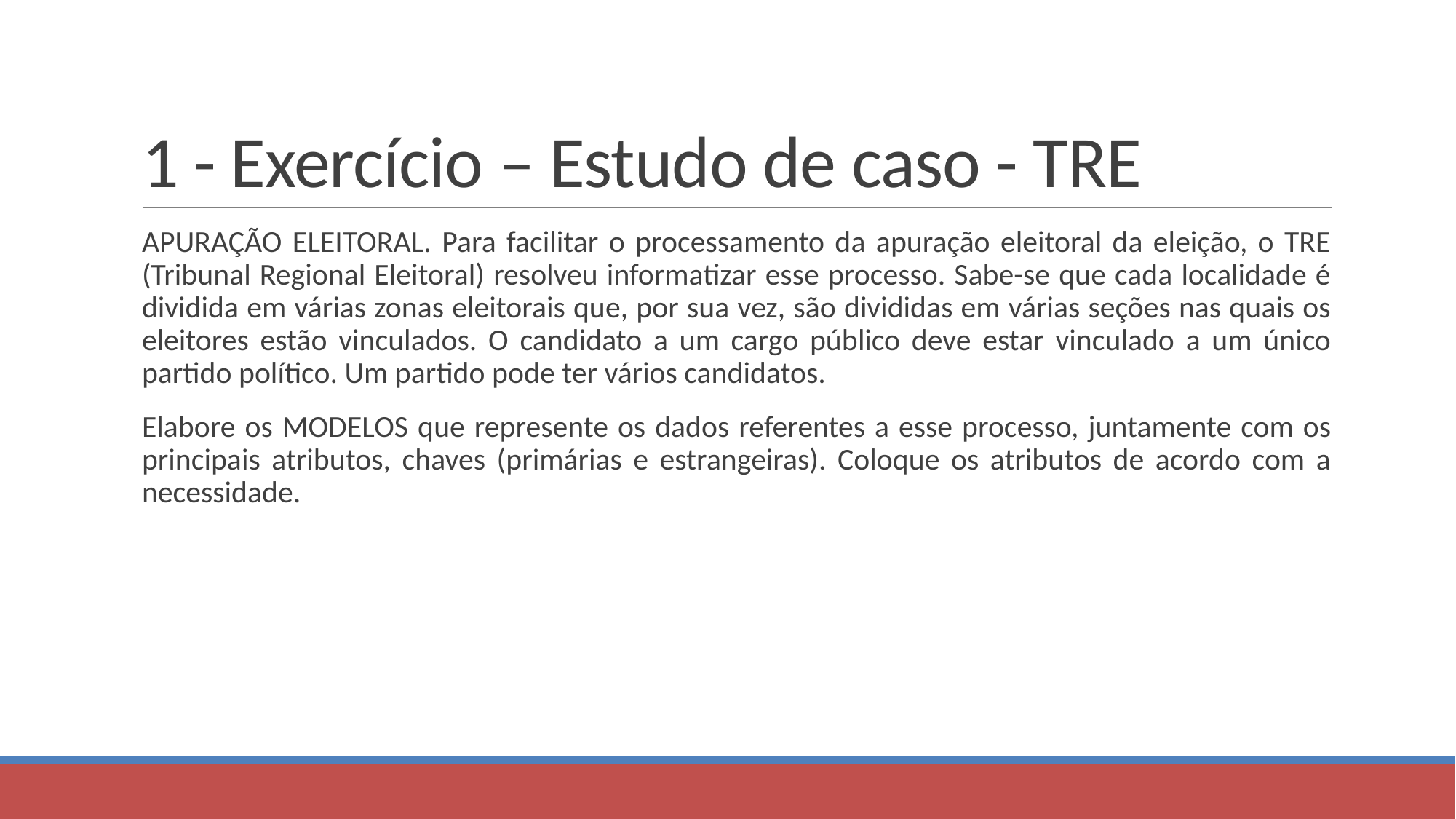

# 1 - Exercício – Estudo de caso - TRE
APURAÇÃO ELEITORAL. Para facilitar o processamento da apuração eleitoral da eleição, o TRE (Tribunal Regional Eleitoral) resolveu informatizar esse processo. Sabe-se que cada localidade é dividida em várias zonas eleitorais que, por sua vez, são divididas em várias seções nas quais os eleitores estão vinculados. O candidato a um cargo público deve estar vinculado a um único partido político. Um partido pode ter vários candidatos.
Elabore os MODELOS que represente os dados referentes a esse processo, juntamente com os principais atributos, chaves (primárias e estrangeiras). Coloque os atributos de acordo com a necessidade.